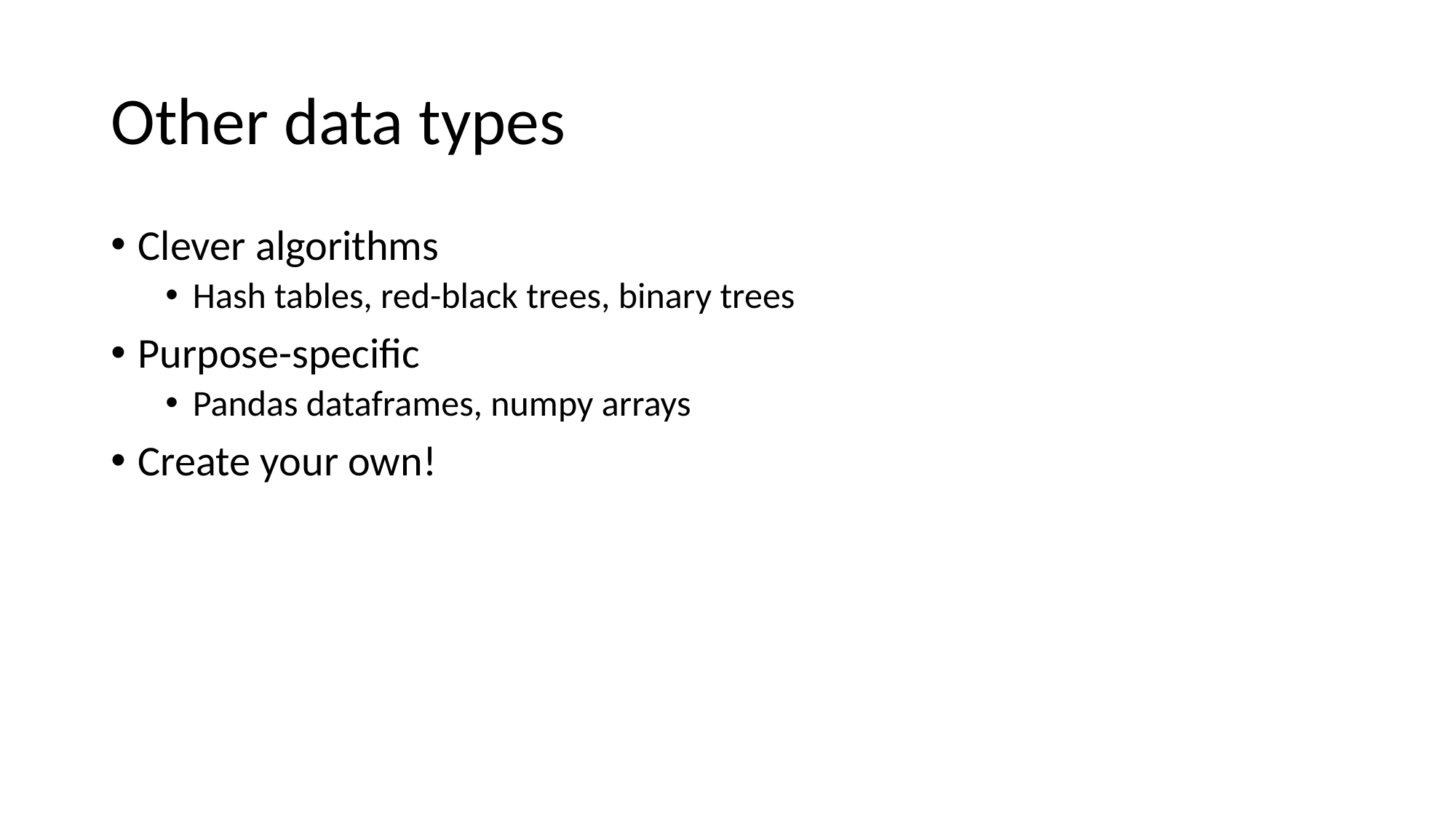

# Other data types
Clever algorithms
Hash tables, red-black trees, binary trees
Purpose-specific
Pandas dataframes, numpy arrays
Create your own!